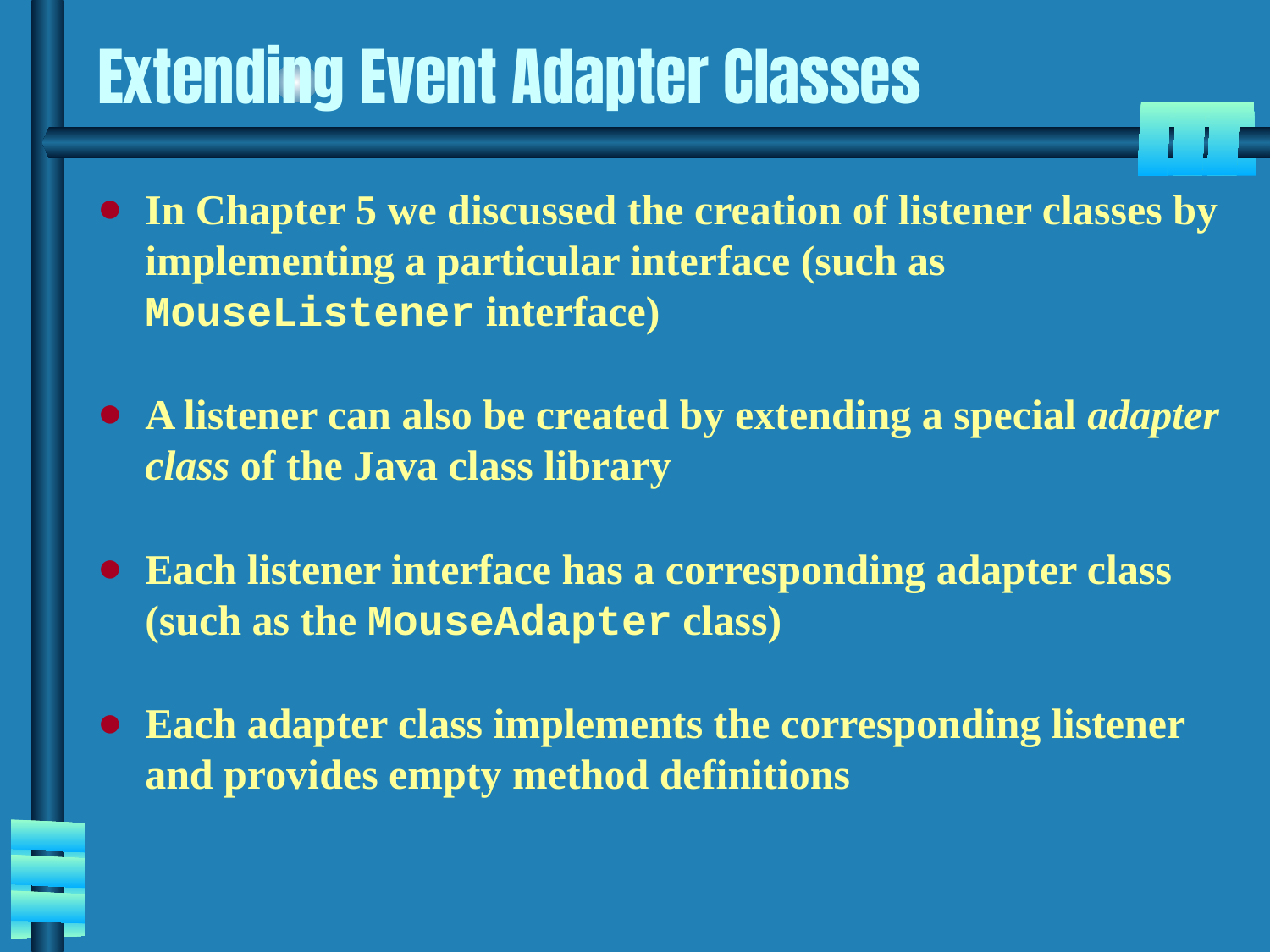

# Extending Event Adapter Classes
In Chapter 5 we discussed the creation of listener classes by implementing a particular interface (such as MouseListener interface)

A listener can also be created by extending a special adapter class of the Java class library

Each listener interface has a corresponding adapter class (such as the MouseAdapter class)

Each adapter class implements the corresponding listener and provides empty method definitions